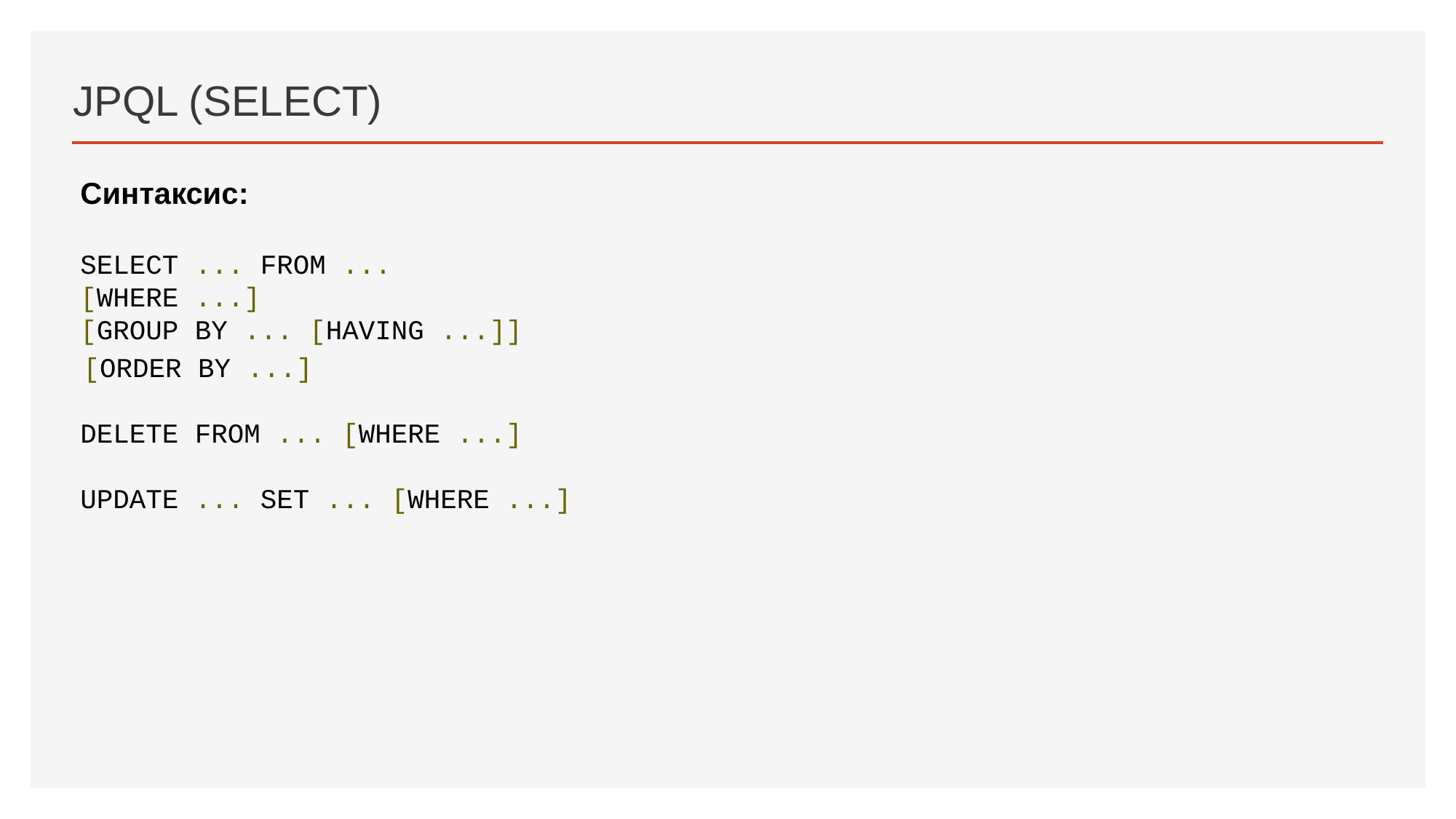

# JPQL (SELECT)
Синтаксис:

SELECT ... FROM ...
[WHERE ...]
[GROUP BY ... [HAVING ...]]
[ORDER BY ...]

DELETE FROM ... [WHERE ...]

UPDATE ... SET ... [WHERE ...]